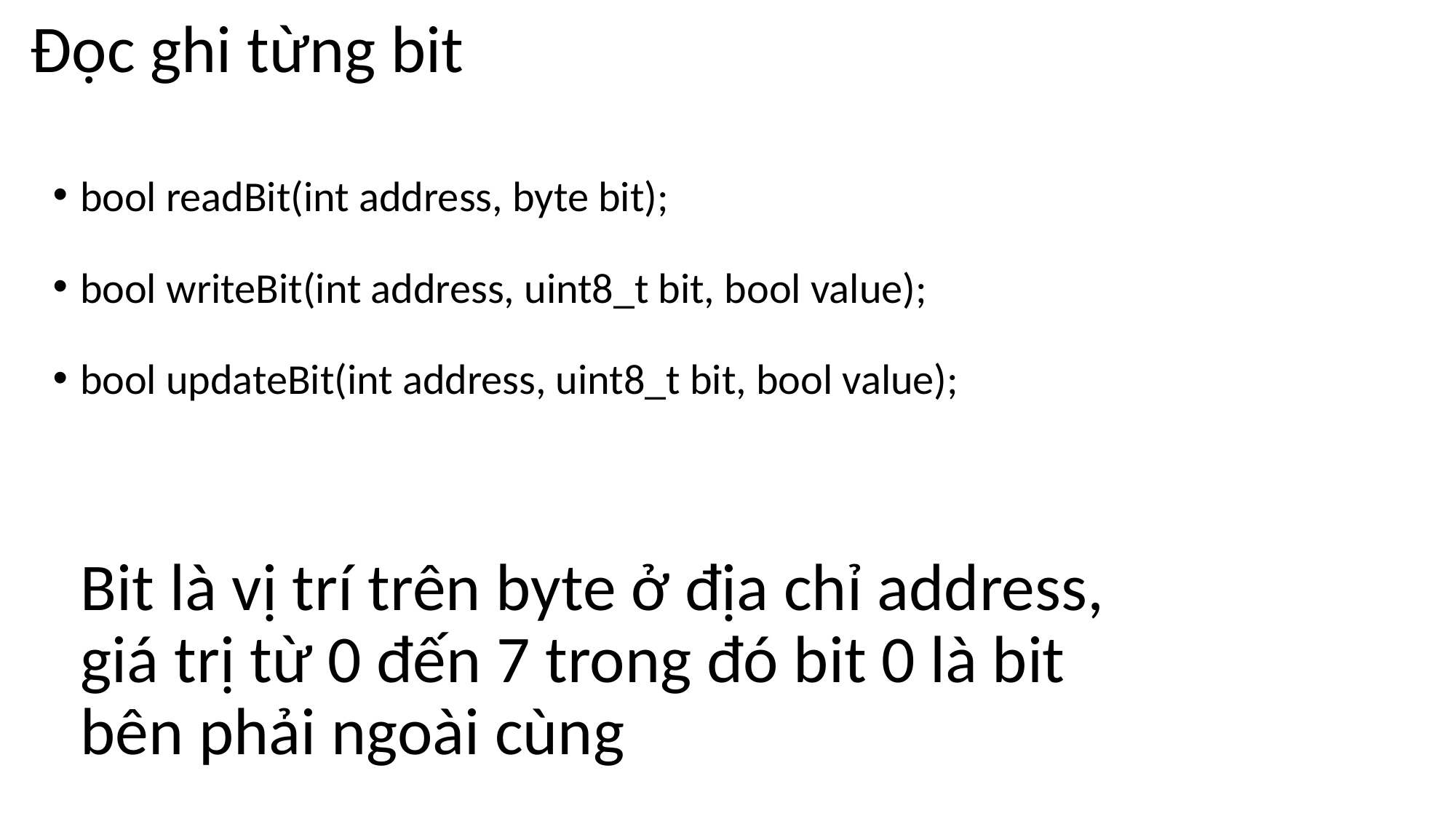

Đọc ghi từng bit
bool readBit(int address, byte bit);
bool writeBit(int address, uint8_t bit, bool value);
bool updateBit(int address, uint8_t bit, bool value);
# Bit là vị trí trên byte ở địa chỉ address, giá trị từ 0 đến 7 trong đó bit 0 là bit bên phải ngoài cùng